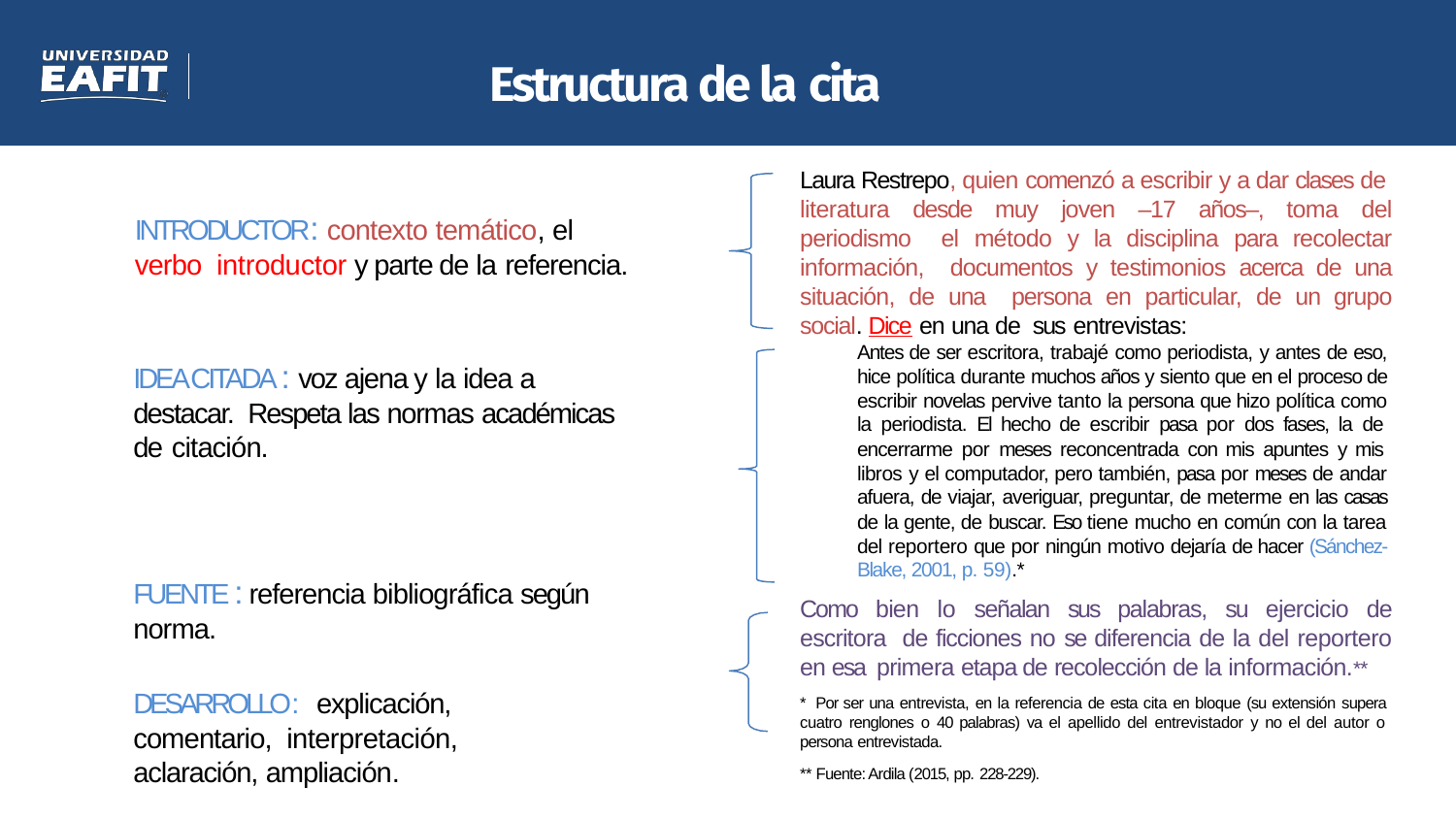

# Estructura de la cita
Laura Restrepo, quien comenzó a escribir y a dar clases de  literatura desde muy joven –17 años–, toma del periodismo  el método y la disciplina para recolectar información,  documentos y testimonios acerca de una situación, de una  persona en particular, de un grupo social. Dice en una de  sus entrevistas:
Antes de ser escritora, trabajé como periodista, y antes de eso,  hice política durante muchos años y siento que en el proceso de  escribir novelas pervive tanto la persona que hizo política como  la periodista. El hecho de escribir pasa por dos fases, la de  encerrarme por meses reconcentrada con mis apuntes y mis  libros y el computador, pero también, pasa por meses de andar  afuera, de viajar, averiguar, preguntar, de meterme en las casas  de la gente, de buscar. Eso tiene mucho en común con la tarea  del reportero que por ningún motivo dejaría de hacer (Sánchez-  Blake, 2001, p. 59).*
Como bien lo señalan sus palabras, su ejercicio de escritora  de ficciones no se diferencia de la del reportero en esa  primera etapa de recolección de la información.**
* Por ser una entrevista, en la referencia de esta cita en bloque (su extensión supera  cuatro renglones o 40 palabras) va el apellido del entrevistador y no el del autor o  persona entrevistada.
** Fuente: Ardila (2015, pp. 228-229).

INTRODUCTOR: contexto temático, el verbo  introductor y parte de la referencia.

IDEA CITADA : voz ajena y la idea a destacar.  Respeta las normas académicas de citación.

FUENTE : referencia bibliográfica según norma.

DESARROLLO :  explicación, comentario,  interpretación, aclaración, ampliación.